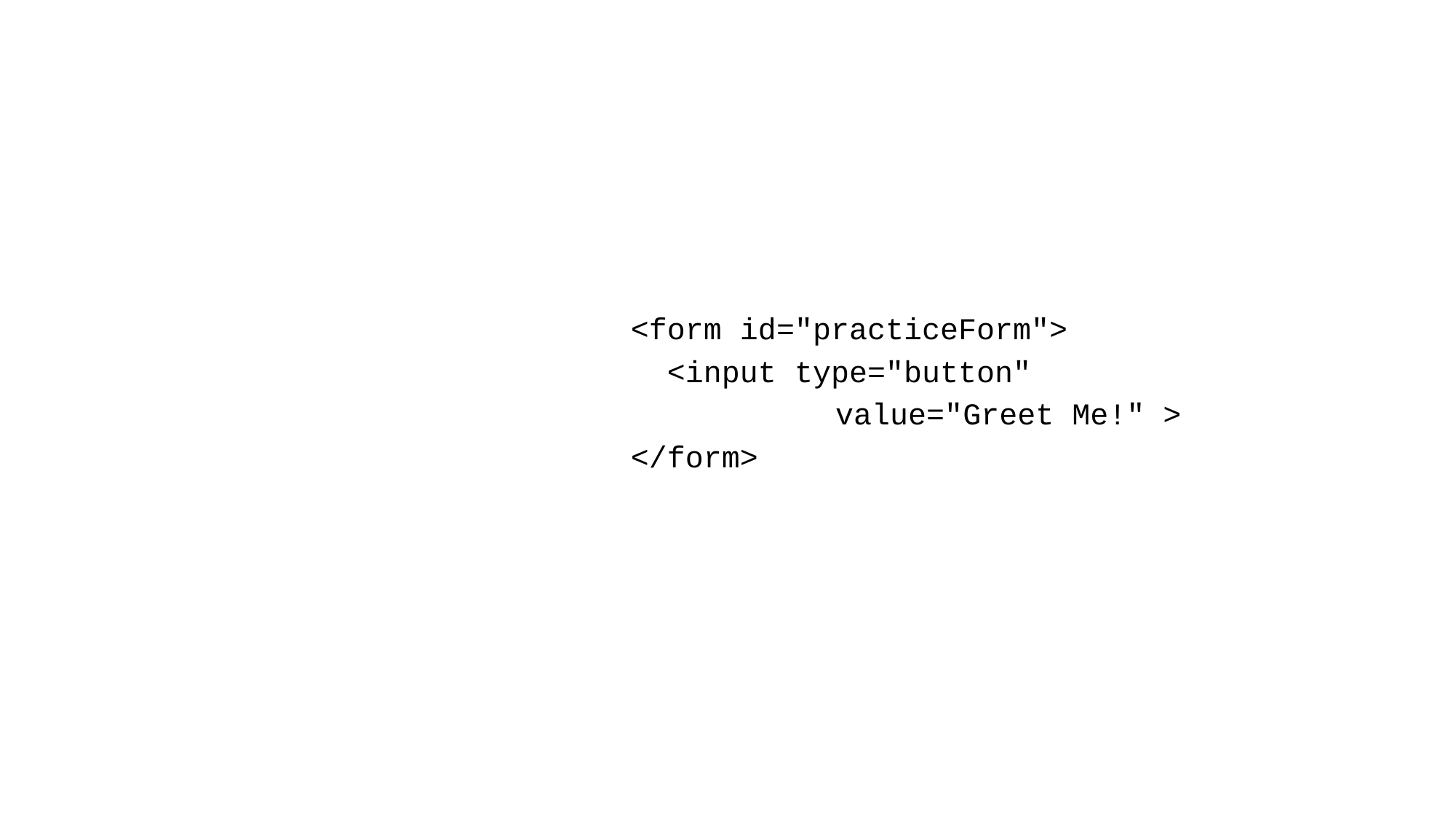

<form id="practiceForm">
  <input type="button"
		   value="Greet Me!" >
</form>

# The Greeting: I: The Button